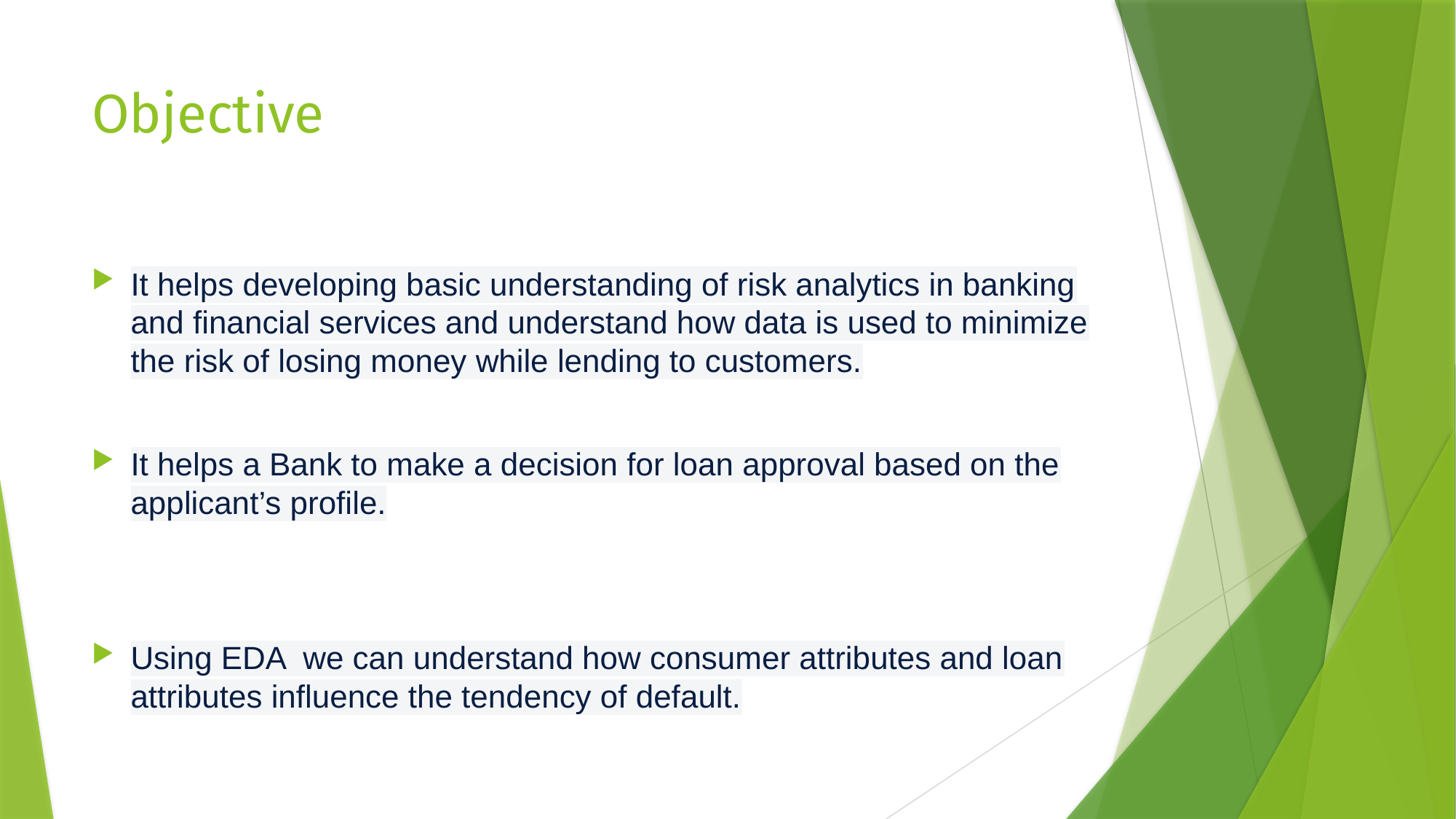

# Objective
It helps developing basic understanding of risk analytics in banking and financial services and understand how data is used to minimize the risk of losing money while lending to customers.

It helps a Bank to make a decision for loan approval based on the applicant’s profile.

Using EDA  we can understand how consumer attributes and loan attributes influence the tendency of default.